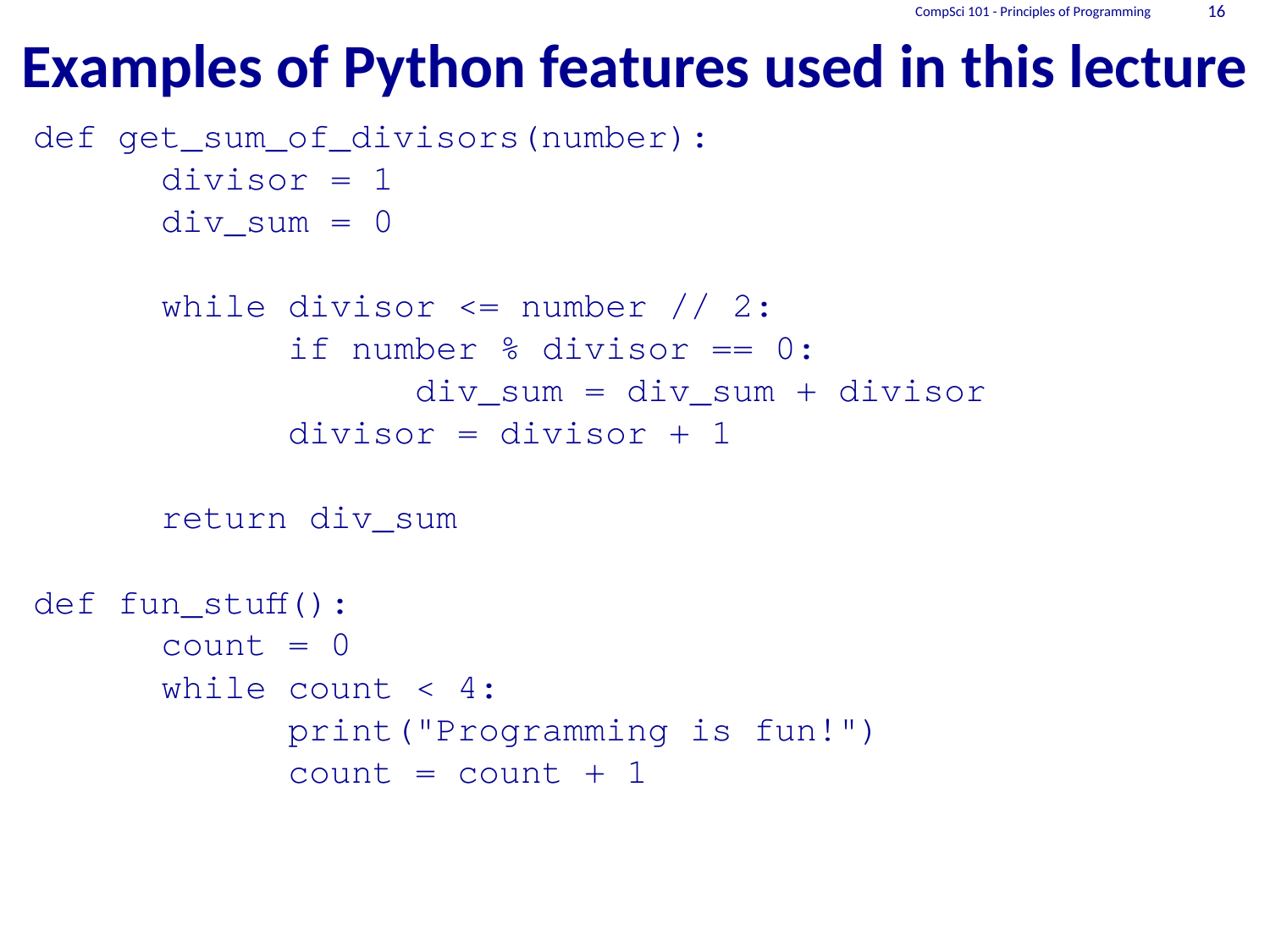

# Examples of Python features used in this lecture
CompSci 101 - Principles of Programming
16
def get_sum_of_divisors(number):
		divisor = 1
		div_sum = 0

		while divisor <= number // 2:
			if number % divisor == 0:
				div_sum = div_sum + divisor
			divisor = divisor + 1

		return div_sum

def fun_stuff():
		count = 0
		while count < 4:
			print("Programming is fun!")
			count = count + 1